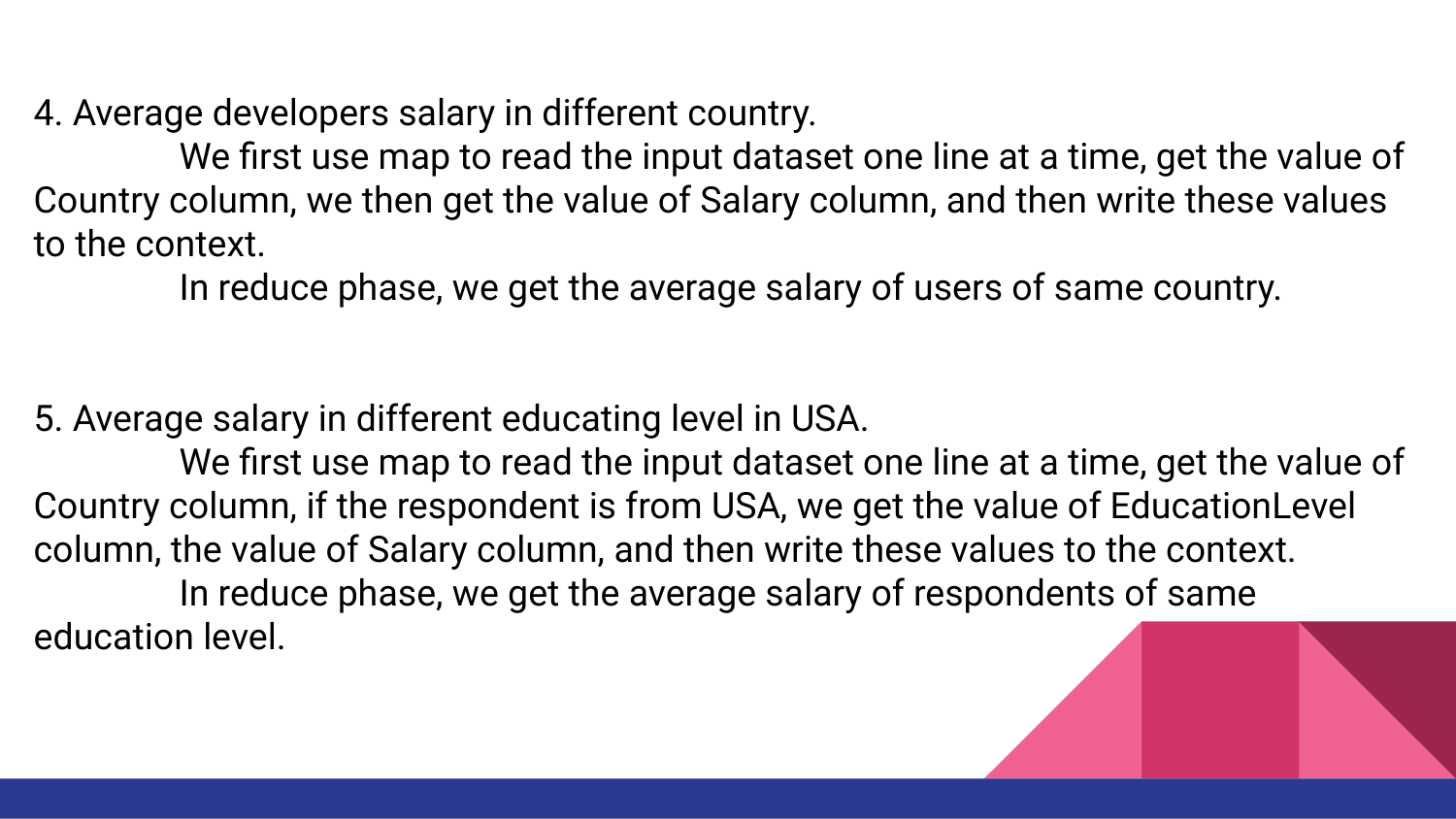

4. Average developers salary in different country.
	We first use map to read the input dataset one line at a time, get the value of Country column, we then get the value of Salary column, and then write these values to the context.
	In reduce phase, we get the average salary of users of same country.

5. Average salary in different educating level in USA.
	We first use map to read the input dataset one line at a time, get the value of Country column, if the respondent is from USA, we get the value of EducationLevel  column, the value of Salary column, and then write these values to the context.
	In reduce phase, we get the average salary of respondents of same education level.